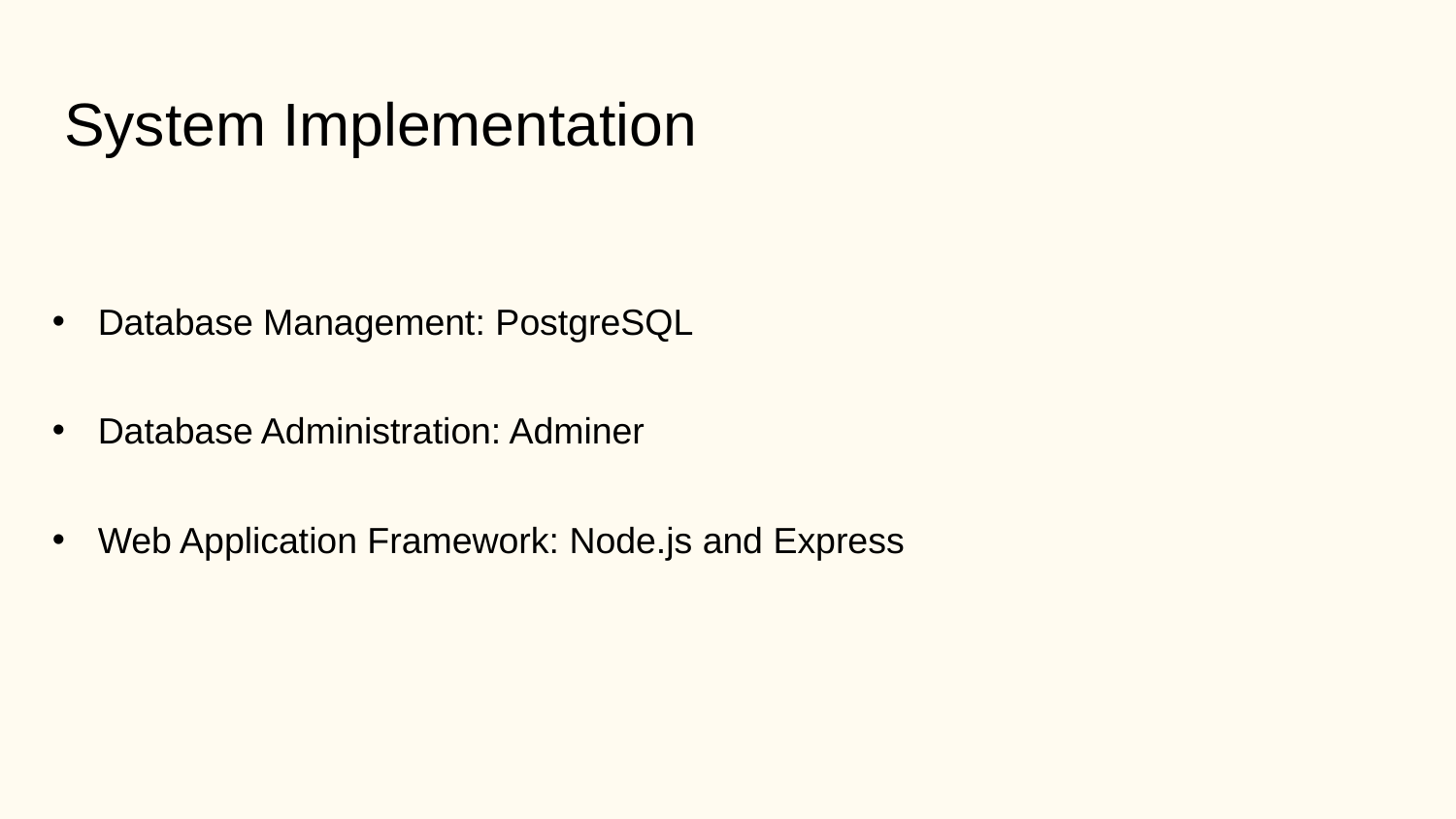

# System Implementation
Database Management: PostgreSQL
Database Administration: Adminer
Web Application Framework: Node.js and Express